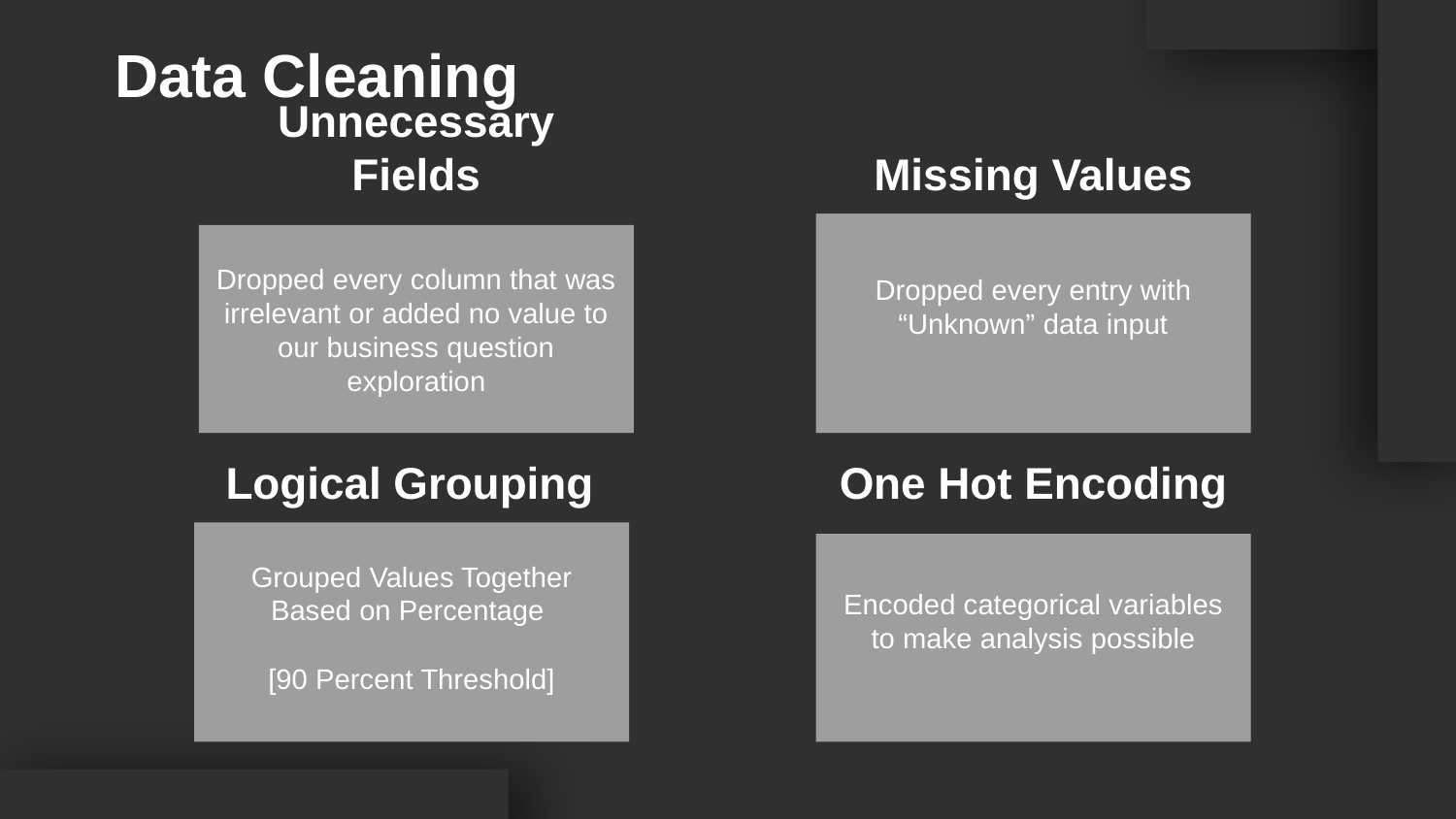

# Data Cleaning
Unnecessary Fields
Missing Values

Dropped every entry with “Unknown” data input

Dropped every column that was irrelevant or added no value to our business question exploration

Logical Grouping
One Hot Encoding

Grouped Values Together Based on Percentage

[90 Percent Threshold]

Encoded categorical variables to make analysis possible